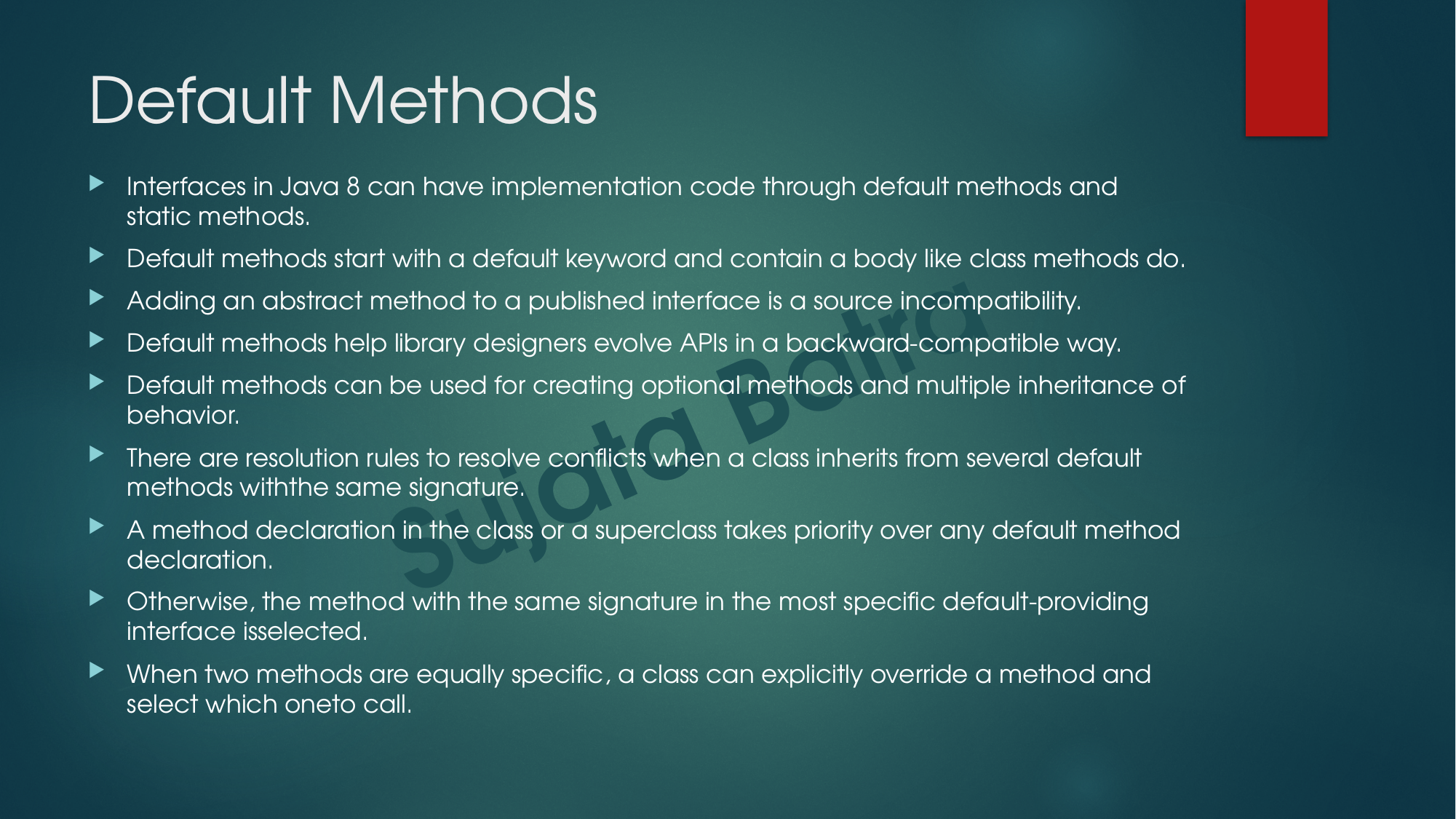

# Default Methods
Interfaces in Java 8 can have implementation code through default methods and static methods.
Default methods start with a default keyword and contain a body like class methods do.
Adding an abstract method to a published interface is a source incompatibility.
Default methods help library designers evolve APIs in a backward-compatible way.
Default methods can be used for creating optional methods and multiple inheritance of behavior.
There are resolution rules to resolve conflicts when a class inherits from several default methods withthe same signature.
A method declaration in the class or a superclass takes priority over any default method declaration.
Otherwise, the method with the same signature in the most specific default-providing interface isselected.
When two methods are equally specific, a class can explicitly override a method and select which oneto call.